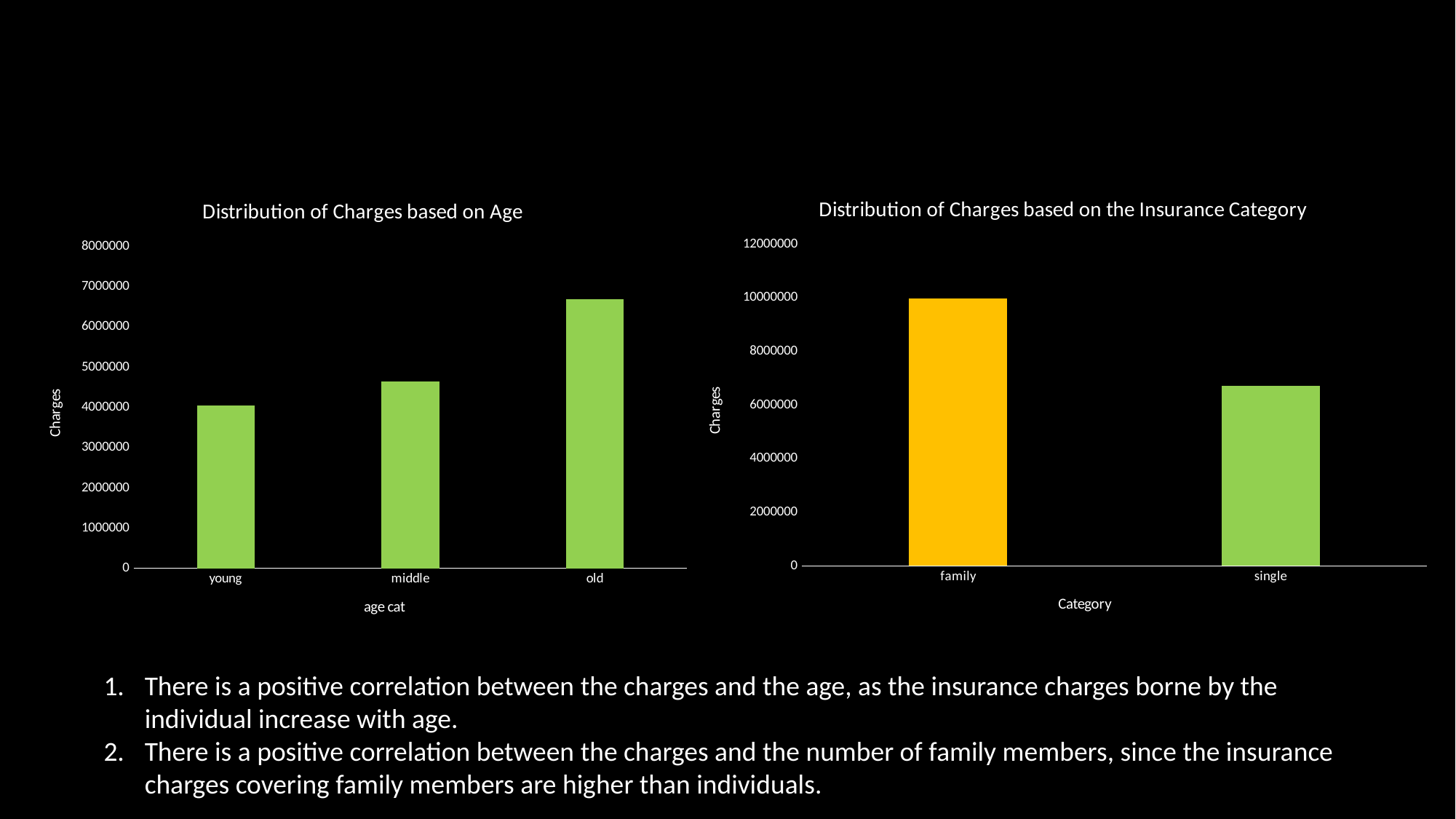

### Chart: Distribution of Charges based on the Insurance Category

| Category |  |
|---|---|
| family | 9976424.0 |
| single | 6720971.061 |

### Chart: Distribution of Charges based on Age

| Category |  |
|---|---|
| young | 4046027.6106139943 |
| middle | 4656896.989144994 |
| old | 6701181.625104993 |
There is a positive correlation between the charges and the age, as the insurance charges borne by the individual increase with age.
There is a positive correlation between the charges and the number of family members, since the insurance charges covering family members are higher than individuals.